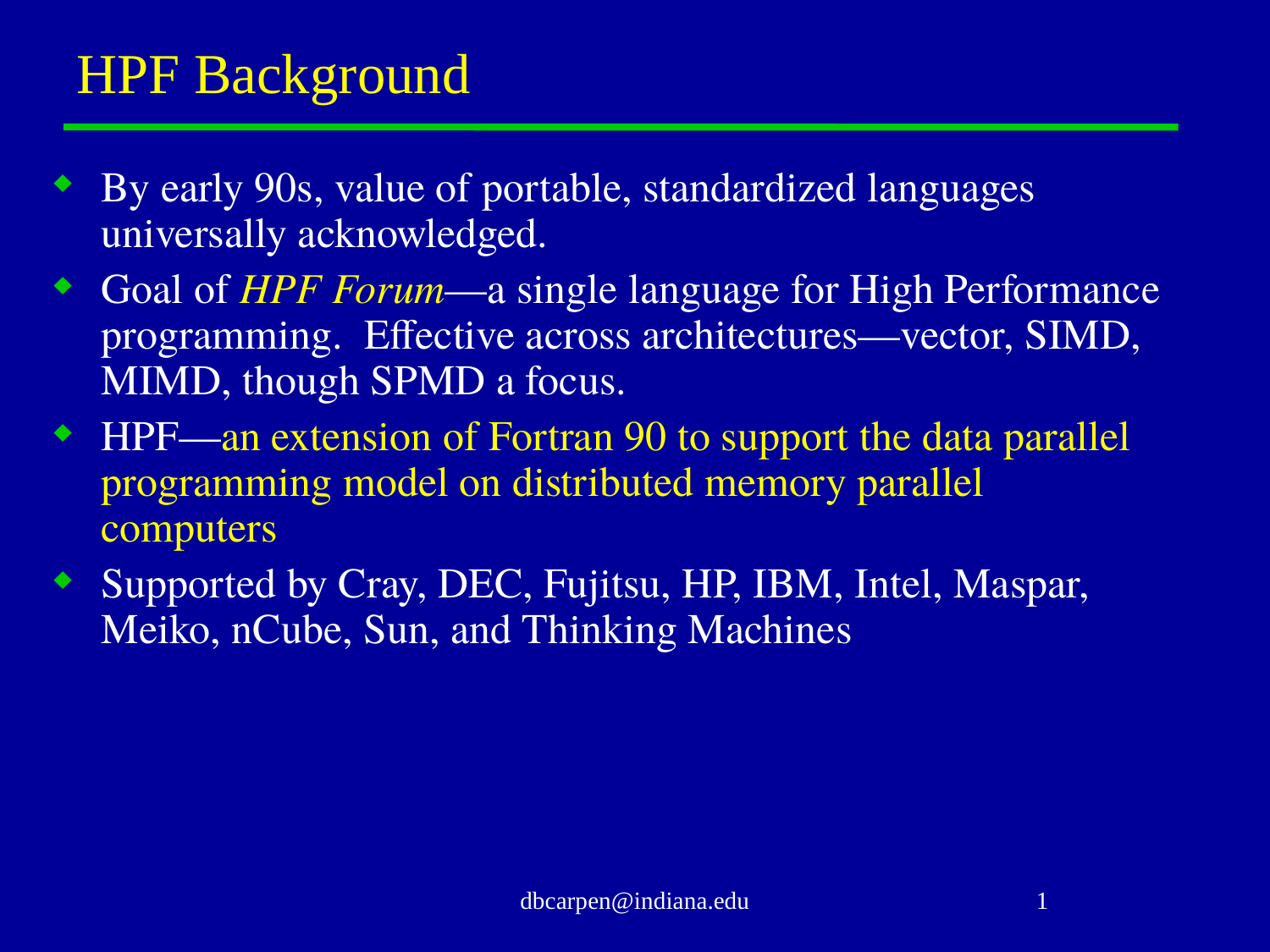

# HPF Background
By early 90s, value of portable, standardized languages universally acknowledged.
Goal of HPF Forum—a single language for High Performance programming.  Effective across architectures—vector, SIMD, MIMD, though SPMD a focus.
HPF—an extension of Fortran 90 to support the data parallel programming model on distributed memory parallel computers
Supported by Cray, DEC, Fujitsu, HP, IBM, Intel, Maspar, Meiko, nCube, Sun, and Thinking Machines